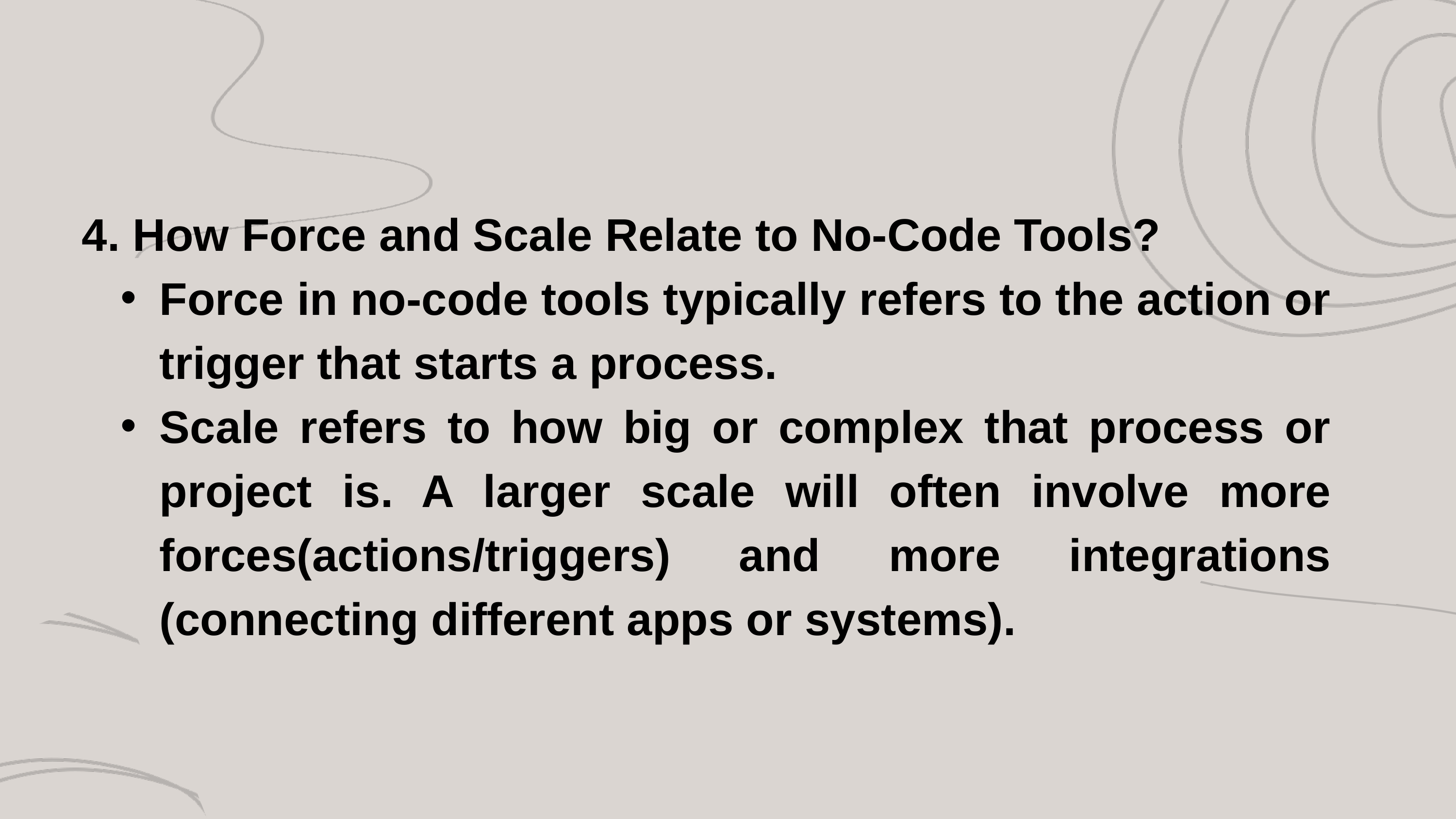

4. How Force and Scale Relate to No-Code Tools?
Force in no-code tools typically refers to the action or trigger that starts a process.
Scale refers to how big or complex that process or project is. A larger scale will often involve more forces(actions/triggers) and more integrations (connecting different apps or systems).